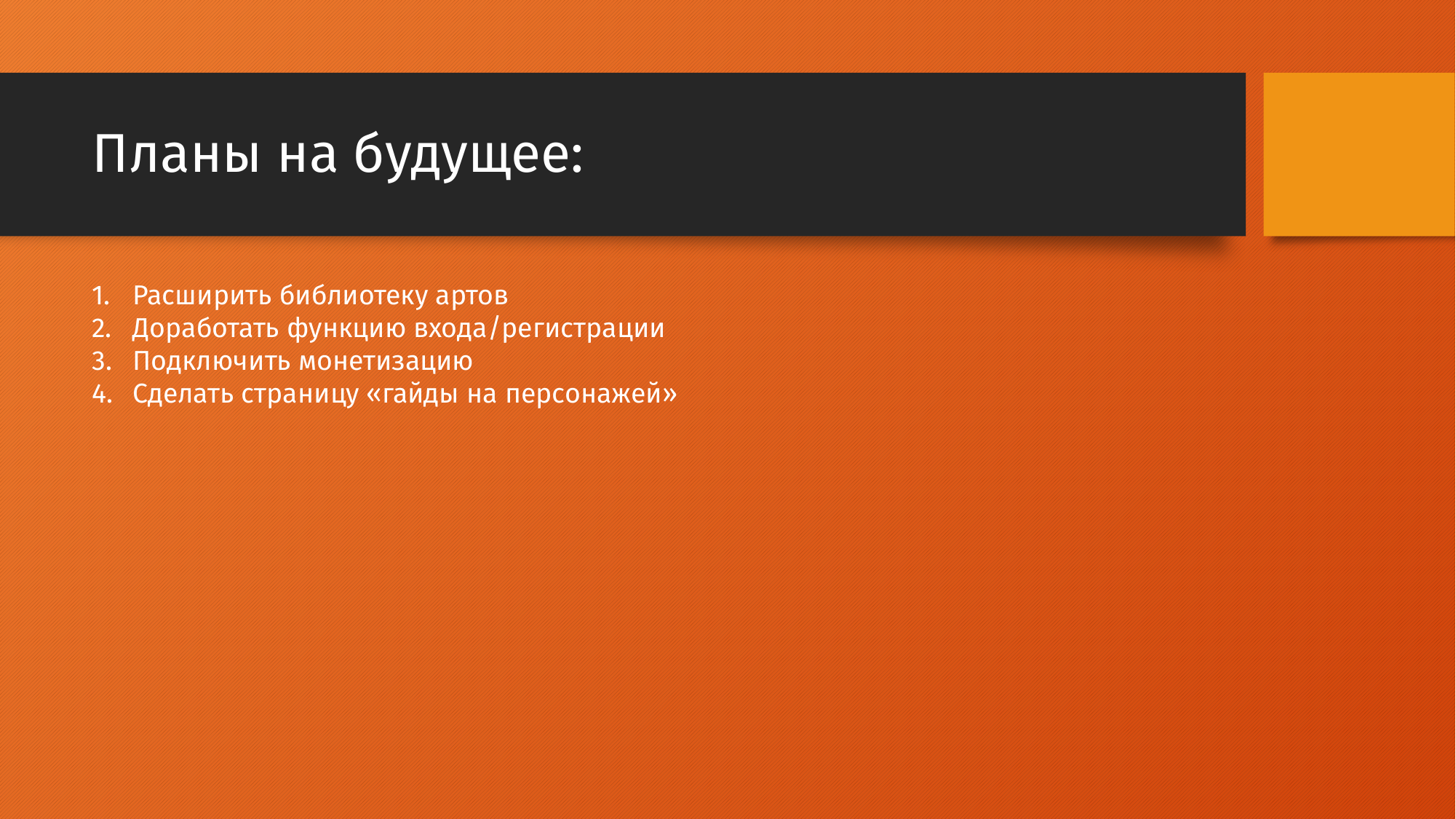

# Планы на будущее:
Расширить библиотеку артов
Доработать функцию входа/регистрации
Подключить монетизацию
Сделать страницу «гайды на персонажей»